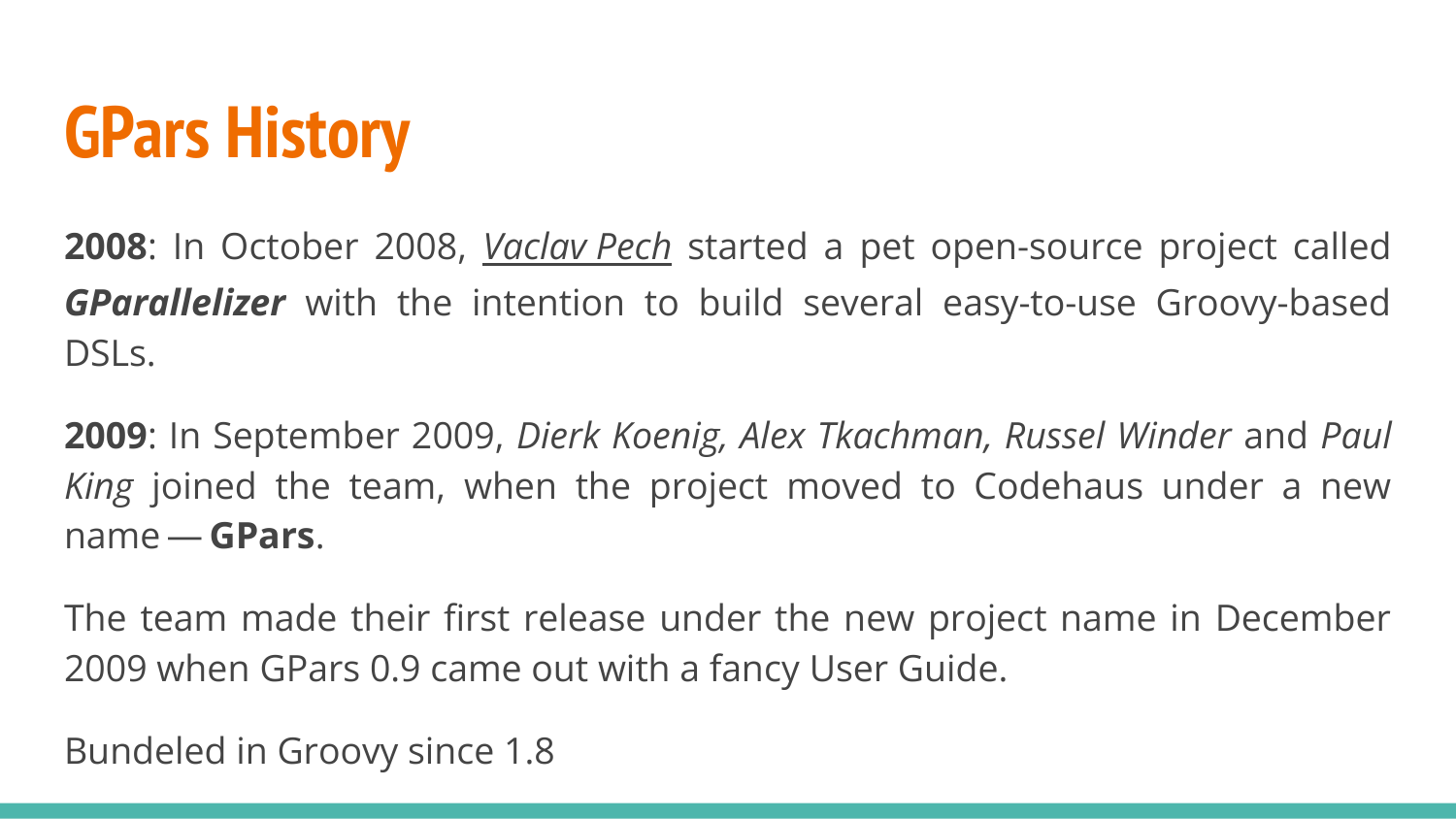

# GPars History
2008: In October 2008, Vaclav Pech started a pet open-source project called GParallelizer with the intention to build several easy-to-use Groovy-based DSLs.
2009: In September 2009, Dierk Koenig, Alex Tkachman, Russel Winder and Paul King joined the team, when the project moved to Codehaus under a new name — GPars.
The team made their first release under the new project name in December 2009 when GPars 0.9 came out with a fancy User Guide.
Bundeled in Groovy since 1.8